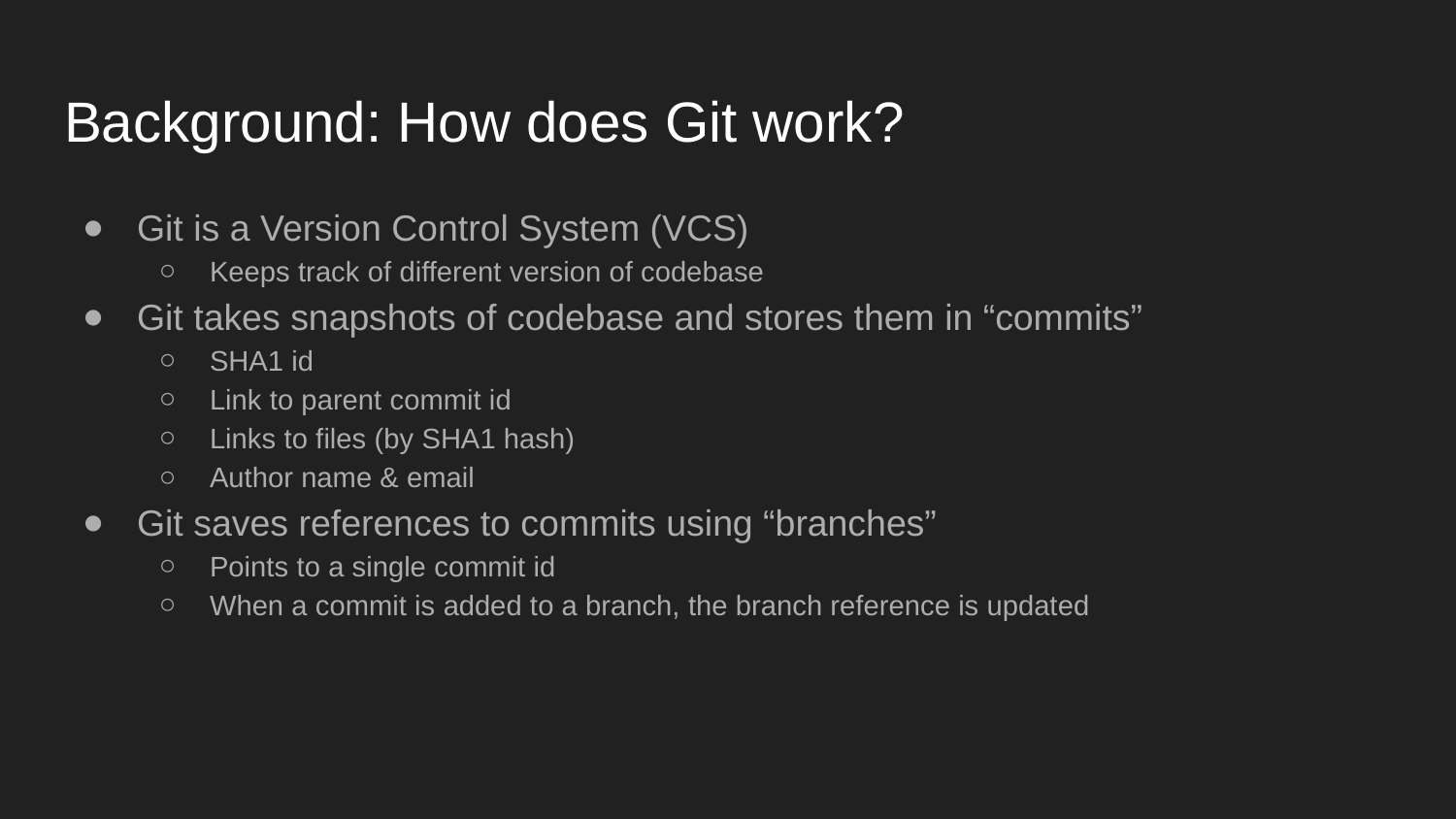

# Background: How does Git work?
Git is a Version Control System (VCS)
Keeps track of different version of codebase
Git takes snapshots of codebase and stores them in “commits”
SHA1 id
Link to parent commit id
Links to files (by SHA1 hash)
Author name & email
Git saves references to commits using “branches”
Points to a single commit id
When a commit is added to a branch, the branch reference is updated